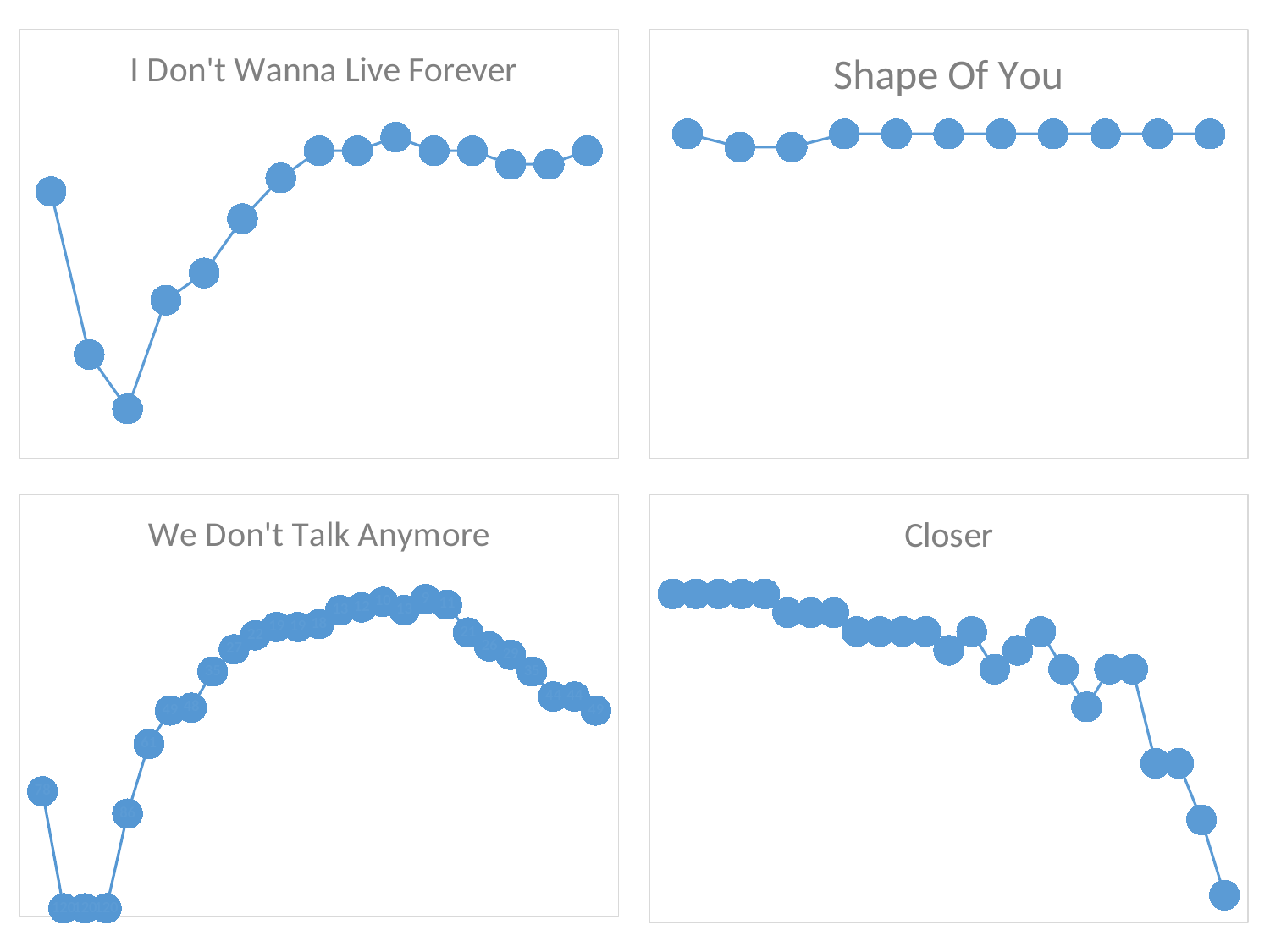

### Chart:  I Don't Wanna Live Forever

| Category |  |
|---|---|

### Chart:

| Category |  Shape Of You  |
|---|---|

### Chart:

| Category |  We Don't Talk Anymore  |
|---|---|

### Chart:

| Category |  Closer  |
|---|---|